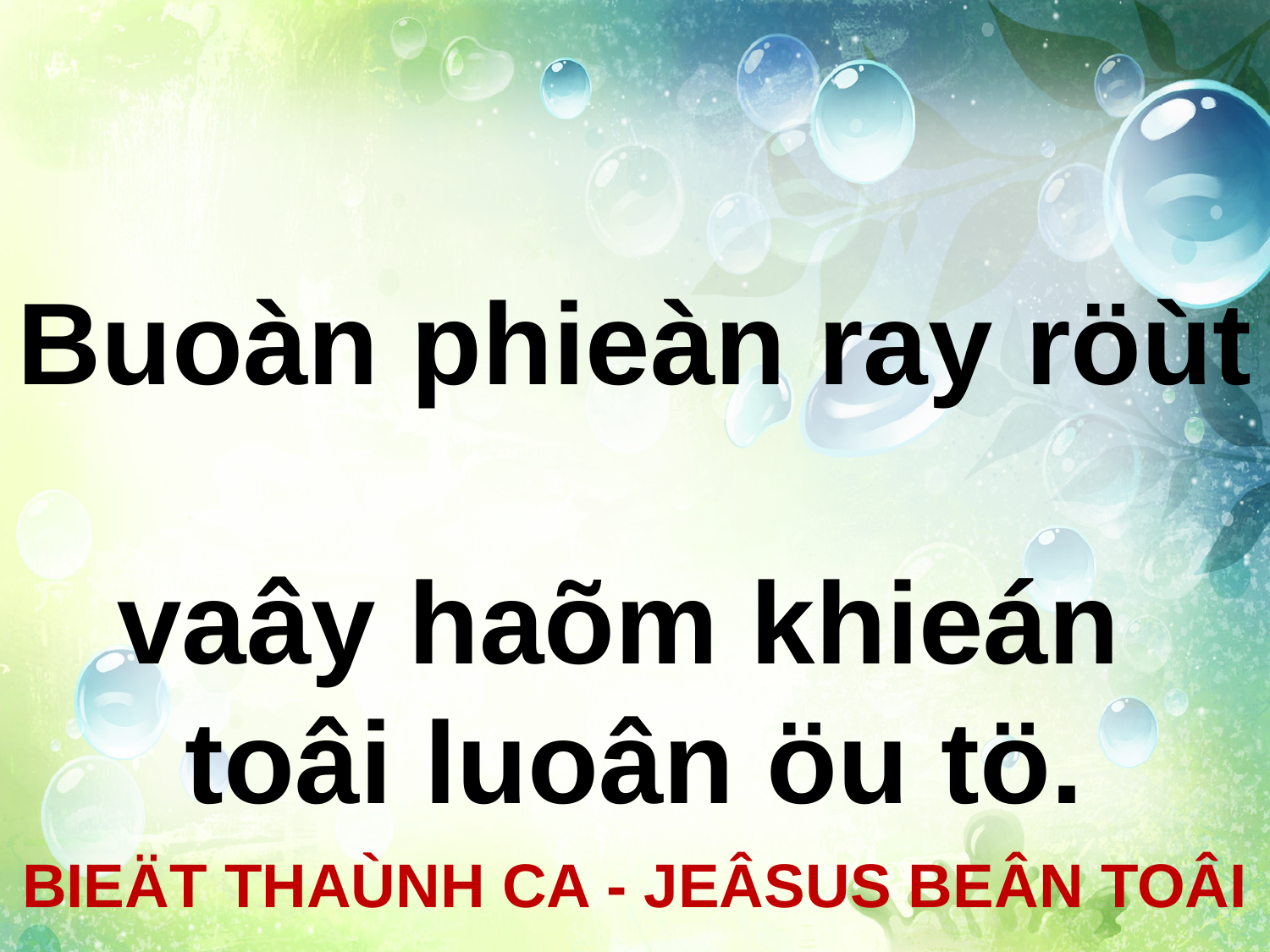

Buoàn phieàn ray röùt
vaây haõm khieán
toâi luoân öu tö.
BIEÄT THAÙNH CA - JEÂSUS BEÂN TOÂI